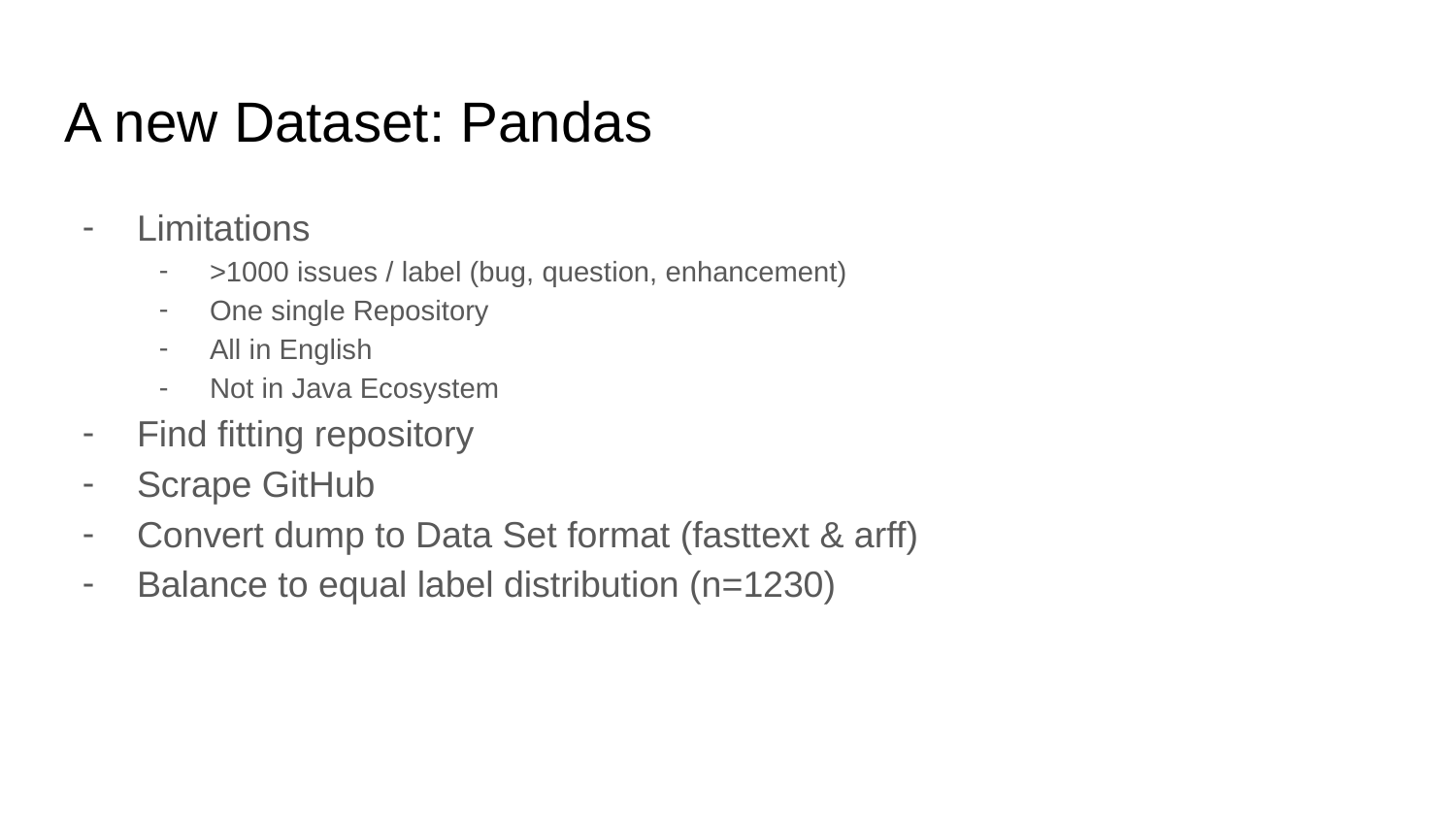

# A new Dataset: Pandas
Limitations
>1000 issues / label (bug, question, enhancement)
One single Repository
All in English
Not in Java Ecosystem
Find fitting repository
Scrape GitHub
Convert dump to Data Set format (fasttext & arff)
Balance to equal label distribution (n=1230)